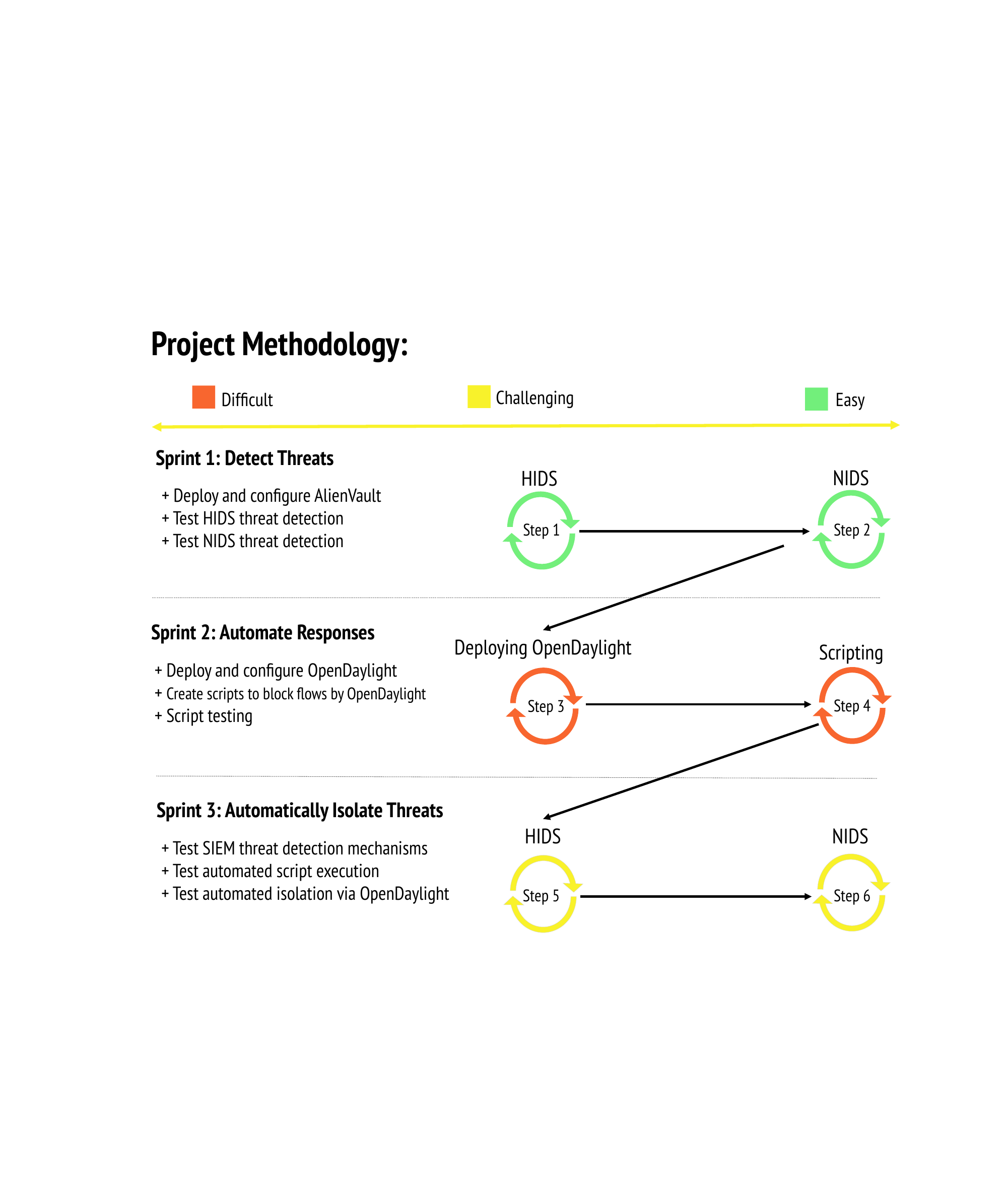

Project Methodology:
Challenging

Difficult

Easy

Sprint 1: Detect Threats
+ Deploy and configure AlienVault
+ Test HIDS threat detection
+ Test NIDS threat detection
NIDS

Step 2

HIDS

Step 1

Sprint 2: Automate Responses
+ Deploy and configure OpenDaylight
+ Create scripts to block flows by OpenDaylight
+ Script testing
Deploying OpenDaylight

Step 3
Scripting

Step 4

Sprint 3: Automatically Isolate Threats
+ Test SIEM threat detection mechanisms
+ Test automated script execution
+ Test automated isolation via OpenDaylight
HIDS

Step 5
NIDS

Step 6